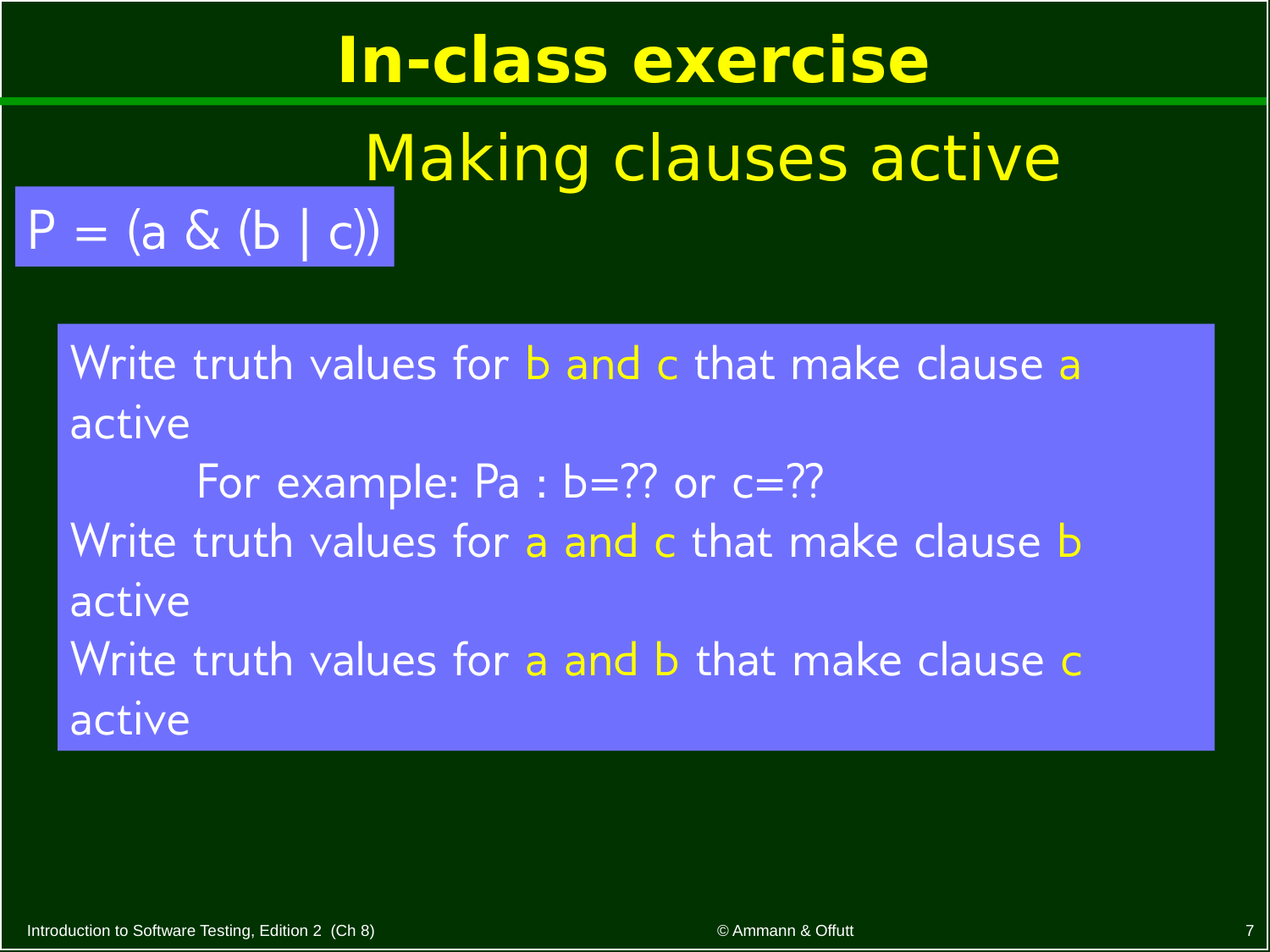

# In-class exercise
Making clauses active
P = (a & (b | c))
Write truth values for b and c that make clause a active
	For example: Pa : b=?? or c=??
Write truth values for a and c that make clause b active
Write truth values for a and b that make clause c active
7
© Ammann & Offutt
Introduction to Software Testing, Edition 2  (Ch 8)